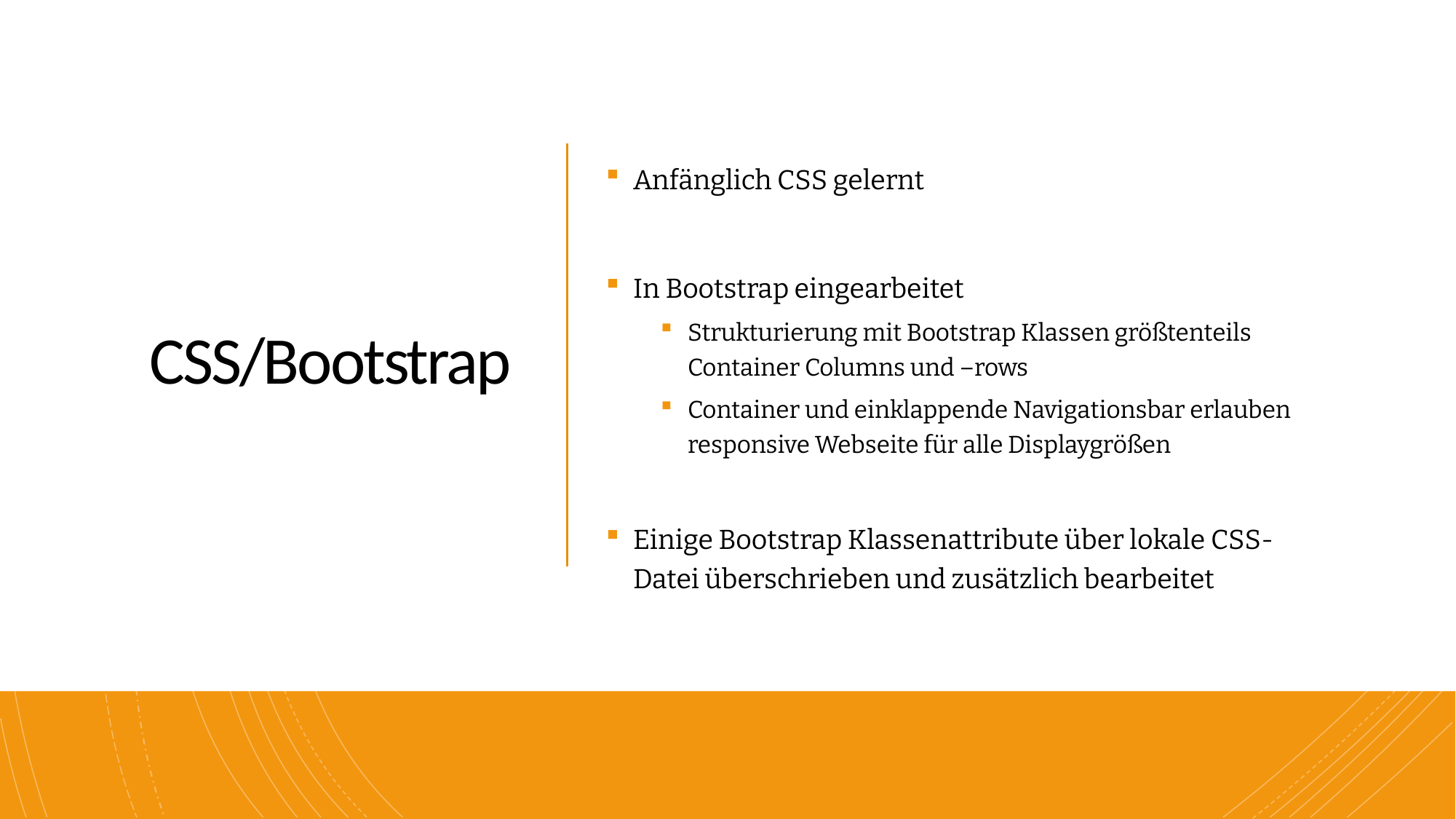

Anfänglich CSS gelernt

In Bootstrap eingearbeitet
Strukturierung mit Bootstrap Klassen größtenteils Container Columns und –rows
Container und einklappende Navigationsbar erlauben responsive Webseite für alle Displaygrößen

Einige Bootstrap Klassenattribute über lokale CSS-Datei überschrieben und zusätzlich bearbeitet

# CSS/Bootstrap